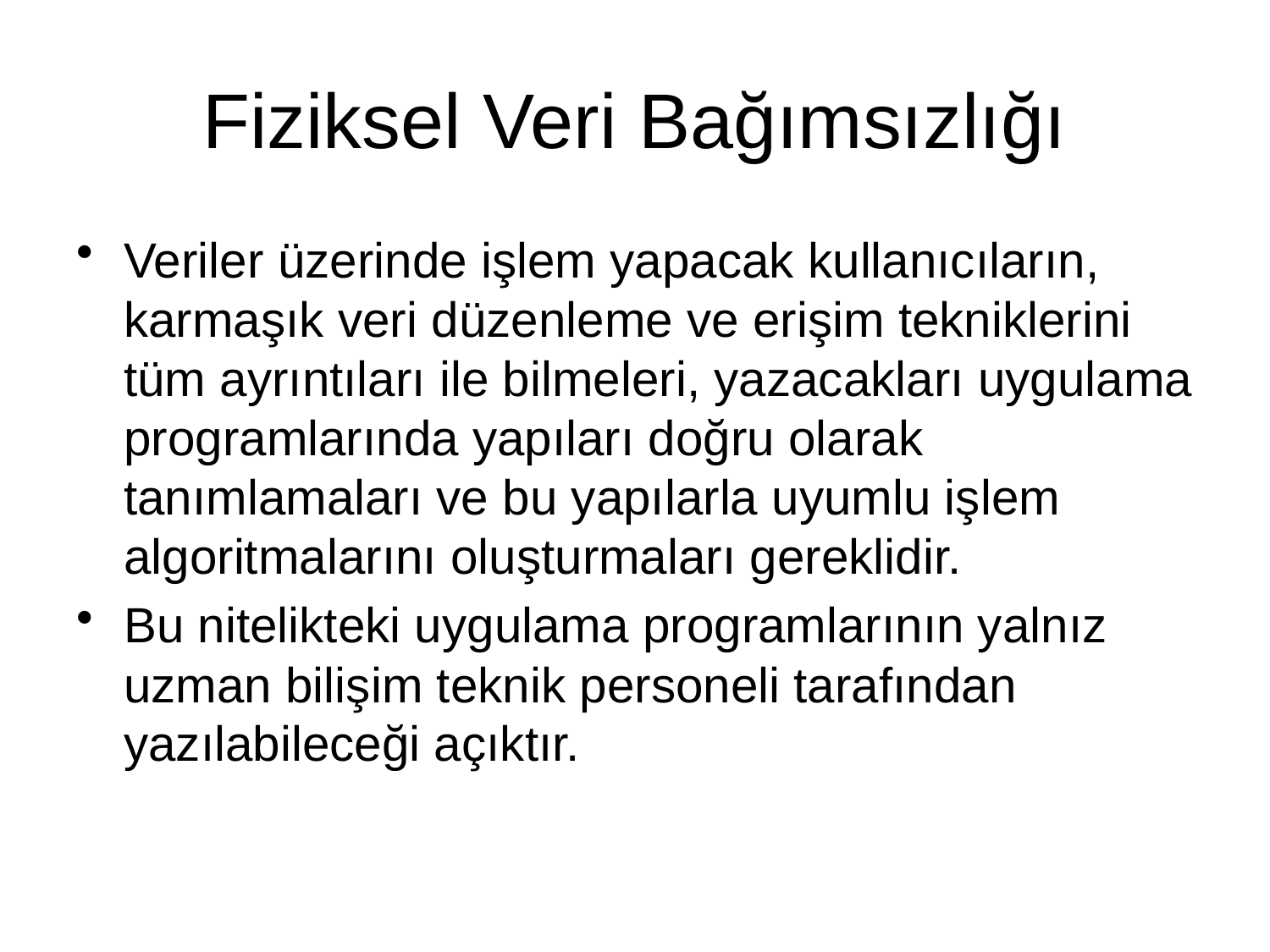

# Fiziksel Veri Bağımsızlığı
Veriler üzerinde işlem yapacak kullanıcıların, karmaşık veri düzenleme ve erişim tekniklerini tüm ayrıntıları ile bilmeleri, yazacakları uygulama programlarında yapıları doğru olarak tanımlamaları ve bu yapılarla uyumlu işlem algoritmalarını oluşturmaları gereklidir.
Bu nitelikteki uygulama programlarının yalnız uzman bilişim teknik personeli tarafından yazılabileceği açıktır.